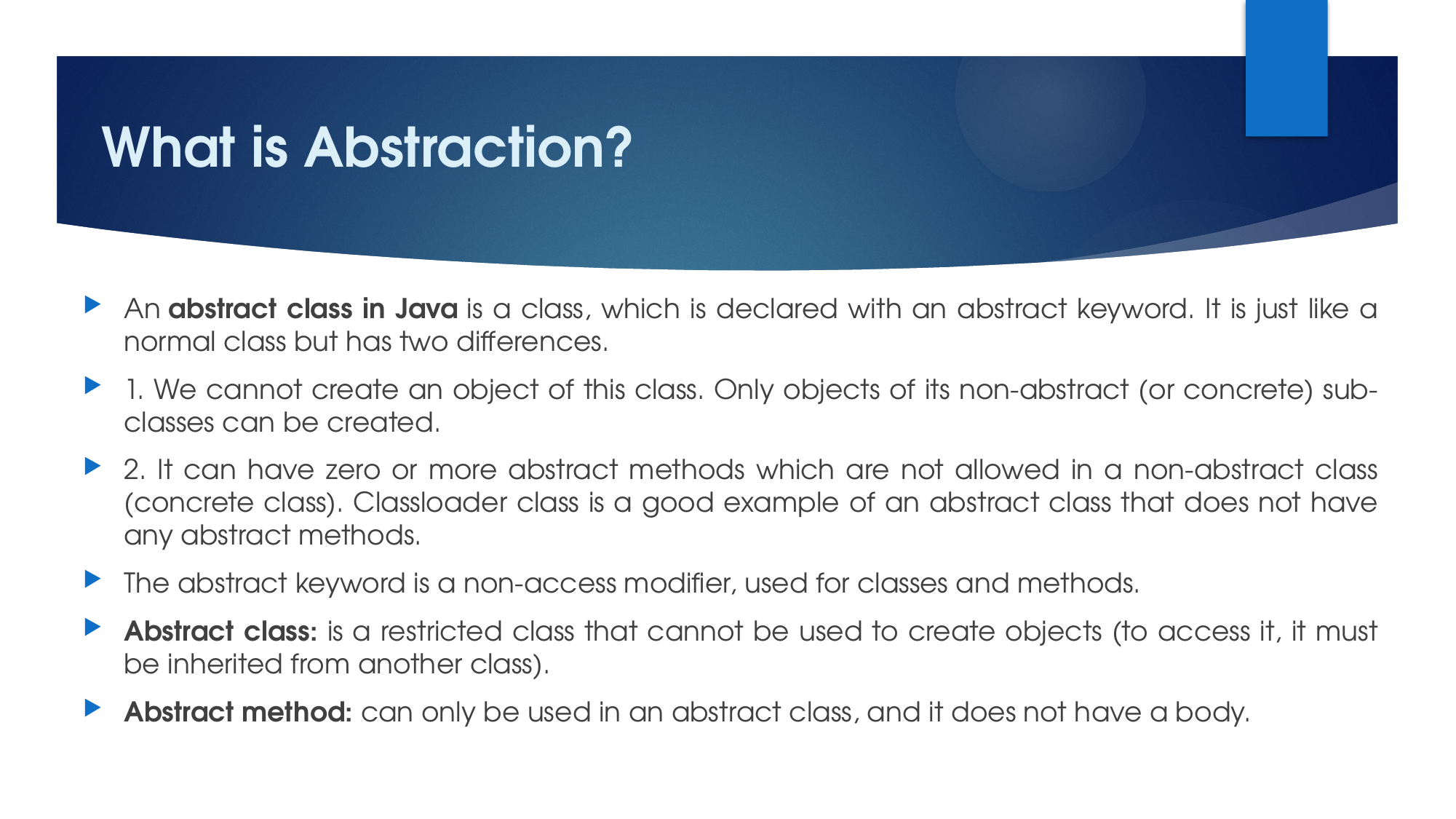

# What is Abstraction?
An abstract class in Java is a class, which is declared with an abstract keyword. It is just like a normal class but has two differences.
1. We cannot create an object of this class. Only objects of its non-abstract (or concrete) sub-classes can be created.
2. It can have zero or more abstract methods which are not allowed in a non-abstract class (concrete class). Classloader class is a good example of an abstract class that does not have any abstract methods.
The abstract keyword is a non-access modifier, used for classes and methods.
Abstract class: is a restricted class that cannot be used to create objects (to access it, it must be inherited from another class).
Abstract method: can only be used in an abstract class, and it does not have a body.